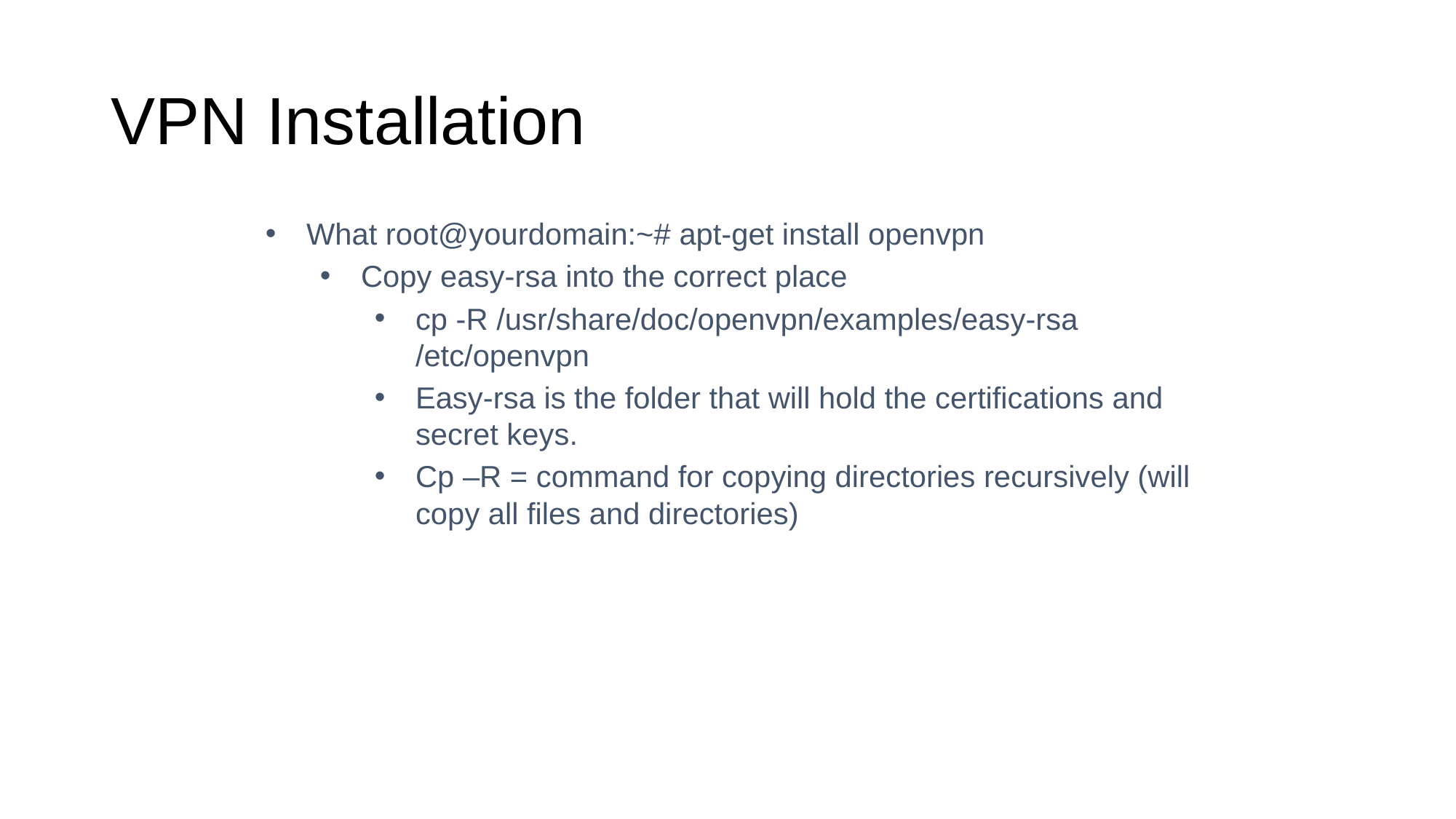

VPN Installation

What root@yourdomain:~# apt-get install openvpn
Copy easy-rsa into the correct place
cp -R /usr/share/doc/openvpn/examples/easy-rsa /etc/openvpn
Easy-rsa is the folder that will hold the certifications and secret keys.
Cp –R = command for copying directories recursively (will copy all files and directories)